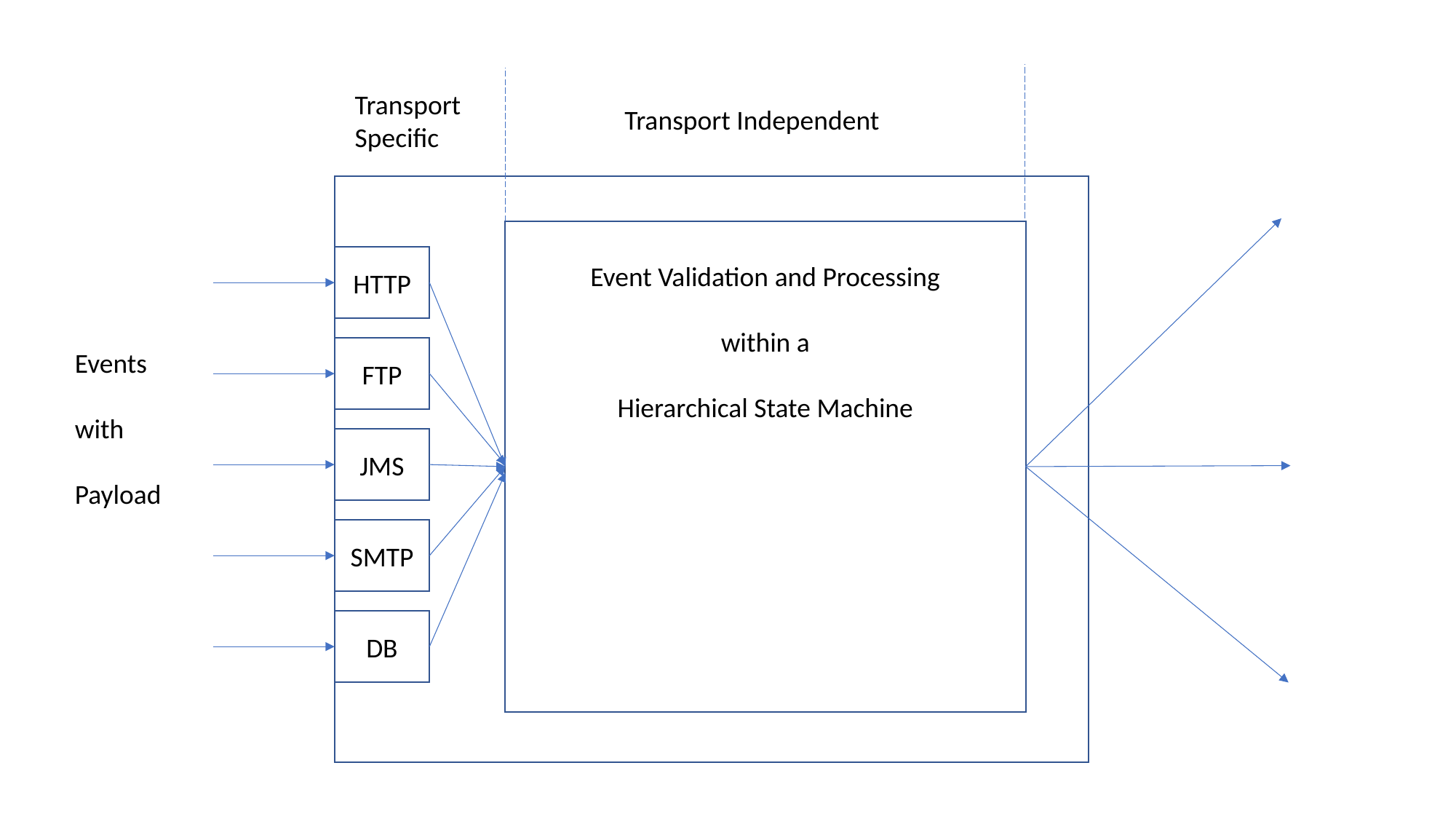

Transport
Specific
Transport Independent

Event Validation and Processing

within a

Hierarchical State Machine
HTTP
FTP
Events

with

Payload
JMS
SMTP
DB